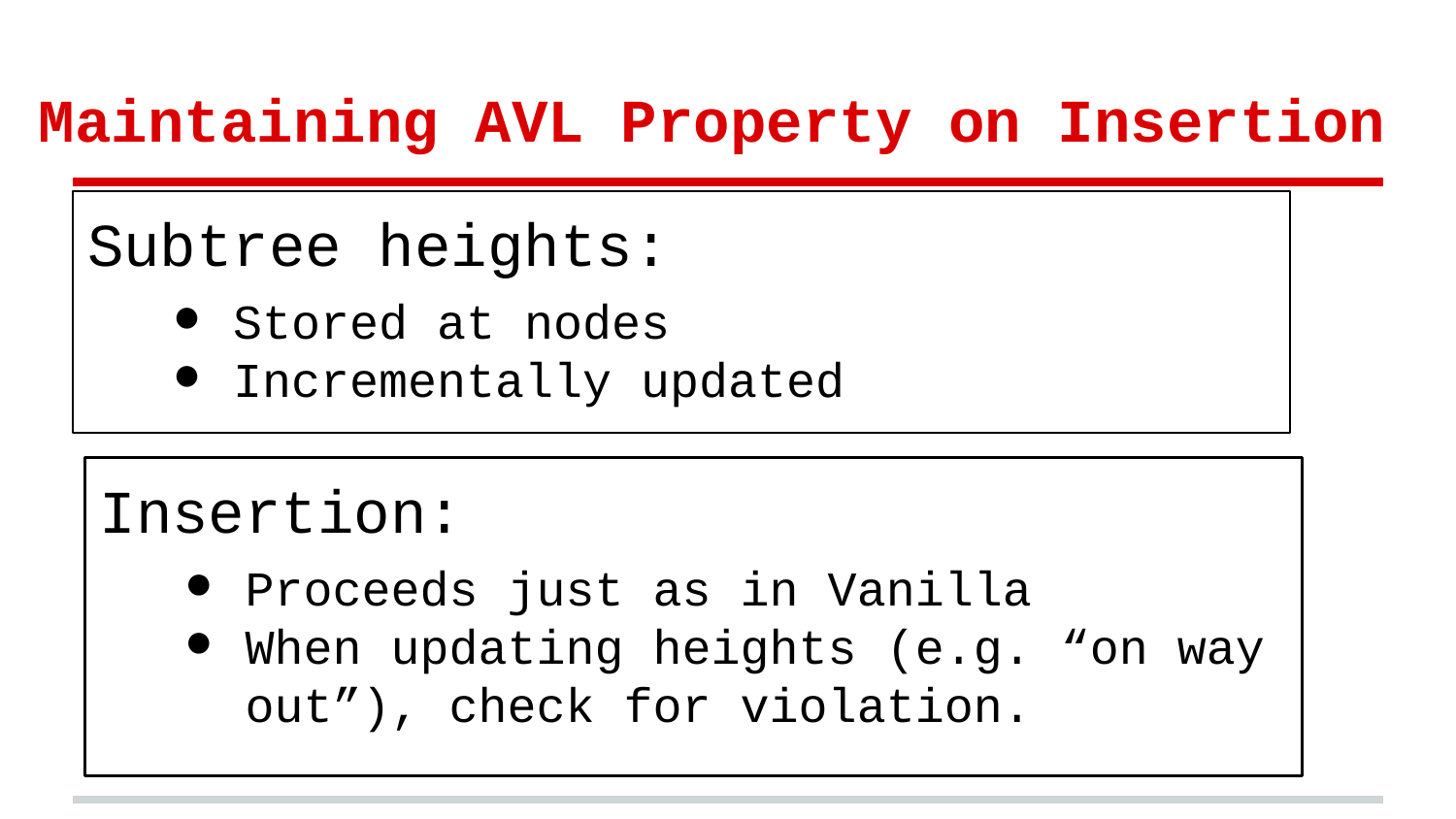

# Maintaining AVL Property on Insertion
Subtree heights:
Stored at nodes
Incrementally updated
Insertion:
Proceeds just as in Vanilla
When updating heights (e.g. “on way out”), check for violation.